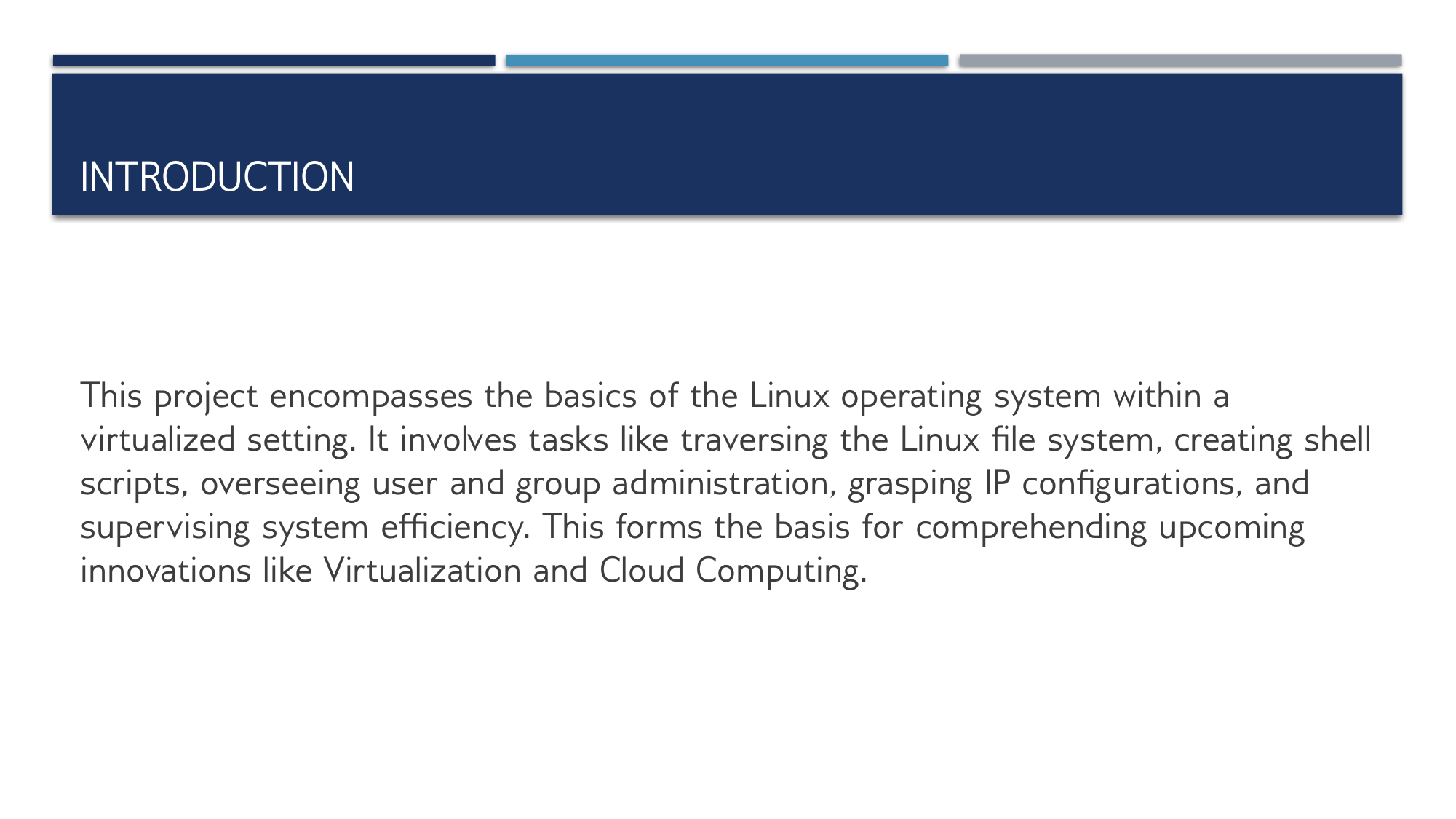

# Introduction
This project encompasses the basics of the Linux operating system within a virtualized setting. It involves tasks like traversing the Linux file system, creating shell scripts, overseeing user and group administration, grasping IP configurations, and supervising system efficiency. This forms the basis for comprehending upcoming innovations like Virtualization and Cloud Computing.